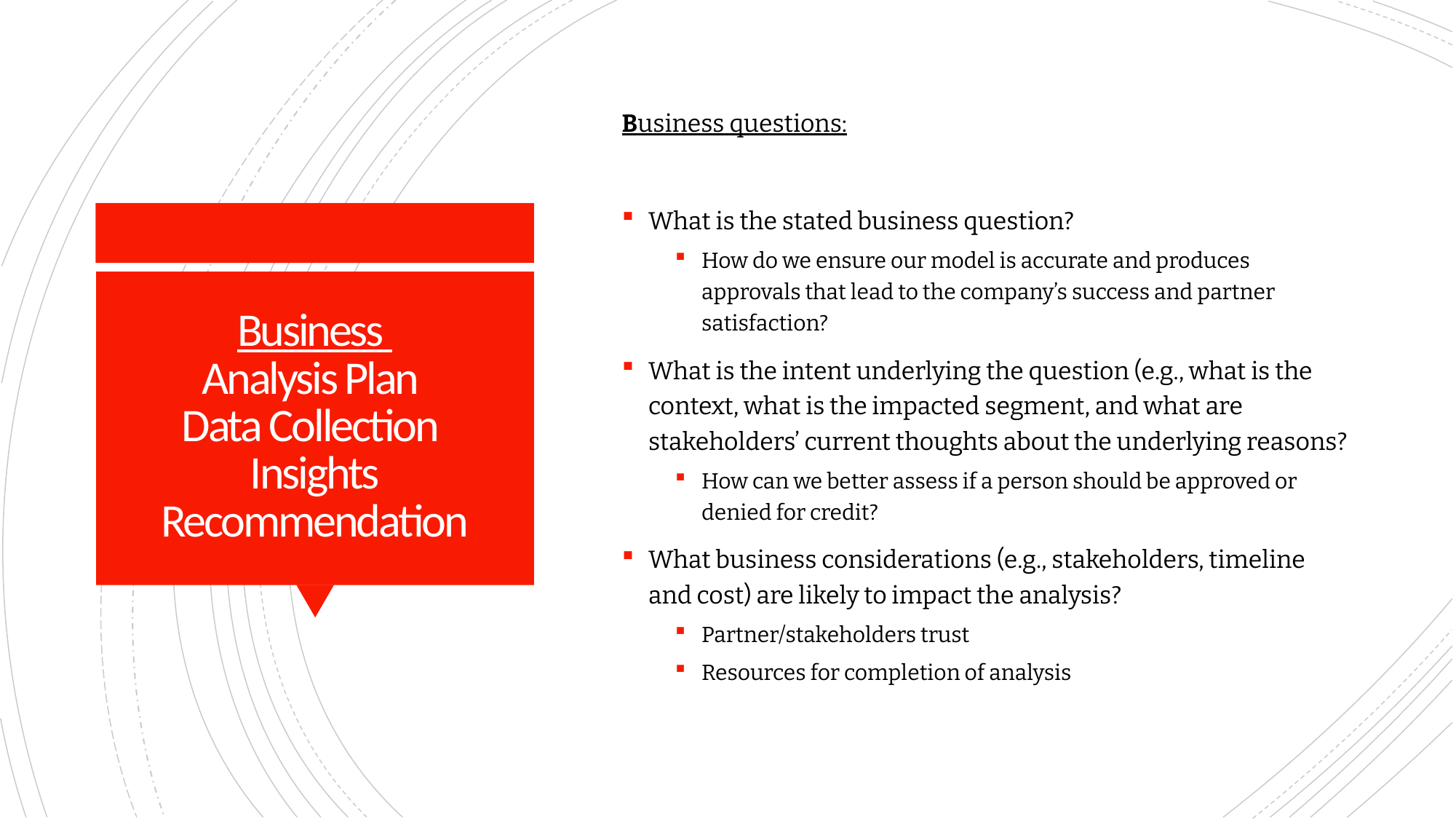

Business questions:

What is the stated business question?
How do we ensure our model is accurate and produces approvals that lead to the company’s success and partner satisfaction?
What is the intent underlying the question (e.g., what is the context, what is the impacted segment, and what are stakeholders’ current thoughts about the underlying reasons?
How can we better assess if a person should be approved or denied for credit?
What business considerations (e.g., stakeholders, timeline and cost) are likely to impact the analysis?
Partner/stakeholders trust
Resources for completion of analysis

# Business Analysis Plan Data Collection Insights Recommendation